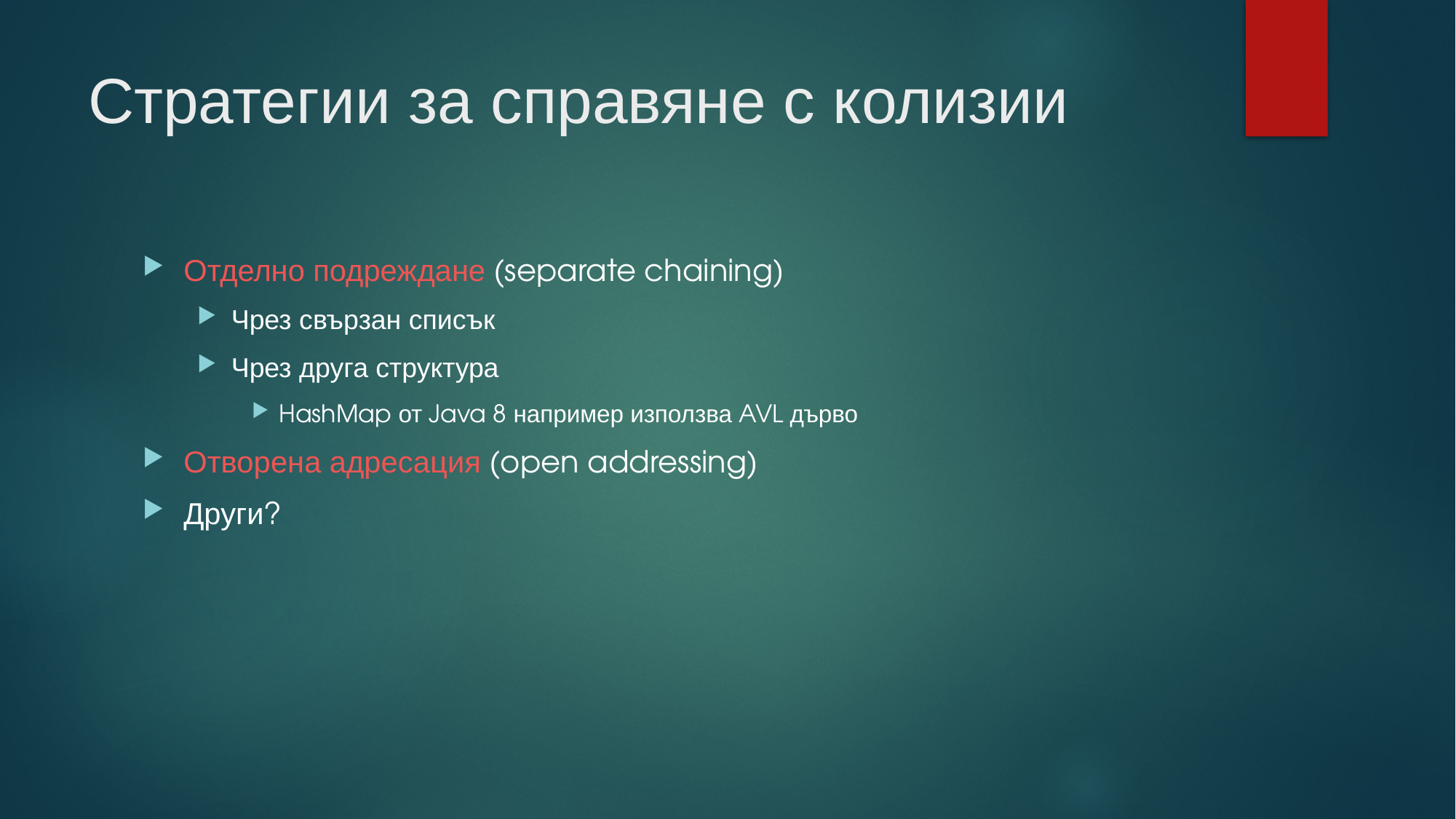

# Стратегии за справяне с колизии
Отделно подреждане (separate chaining)
Чрез свързан списък
Чрез друга структура
HashMap от Java 8 например използва AVL дърво
Отворена адресация (open addressing)
Други?